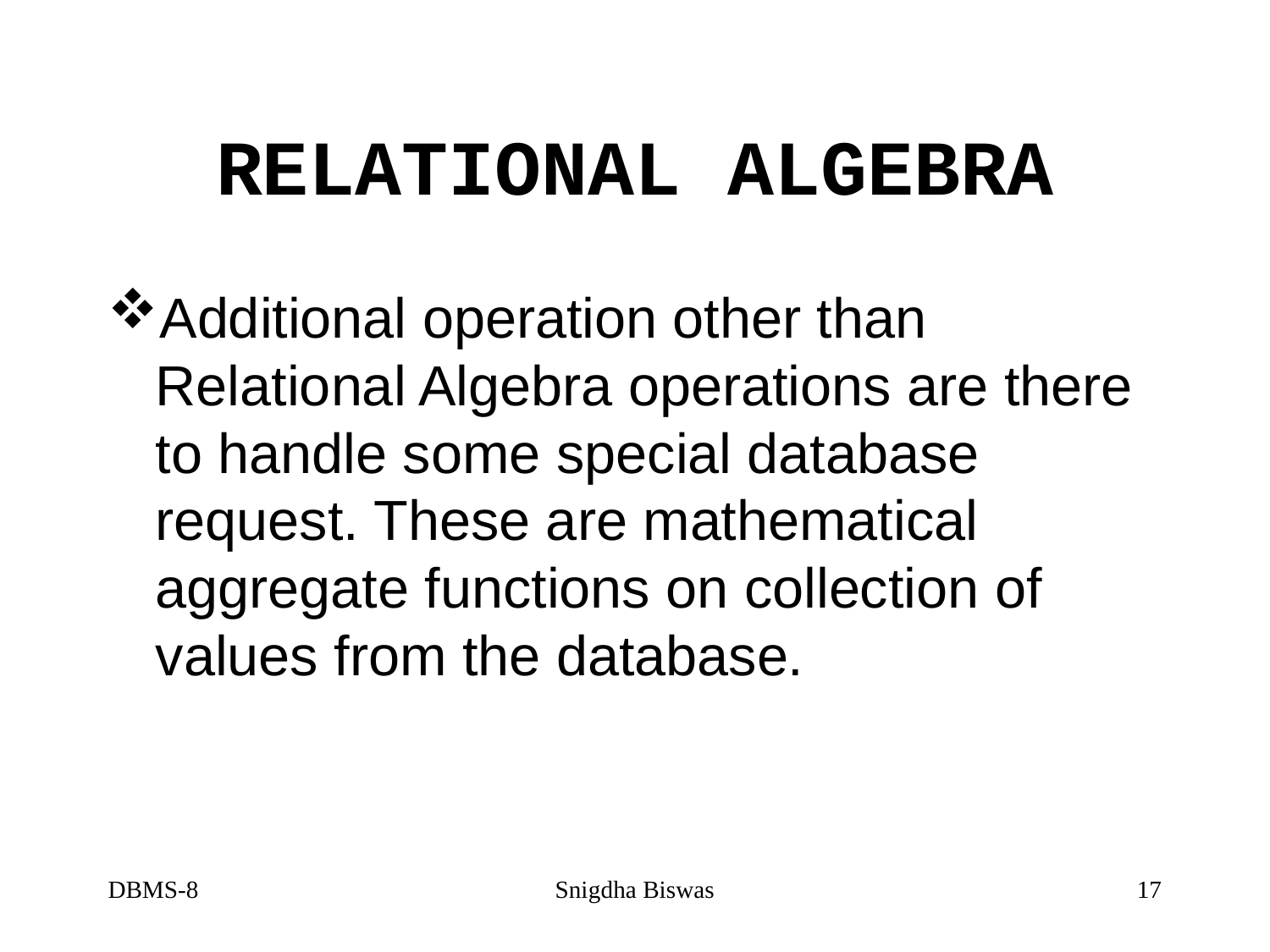

# RELATIONAL ALGEBRA
Additional operation other than Relational Algebra operations are there to handle some special database request. These are mathematical aggregate functions on collection of values from the database.
DBMS-8
Snigdha Biswas
17